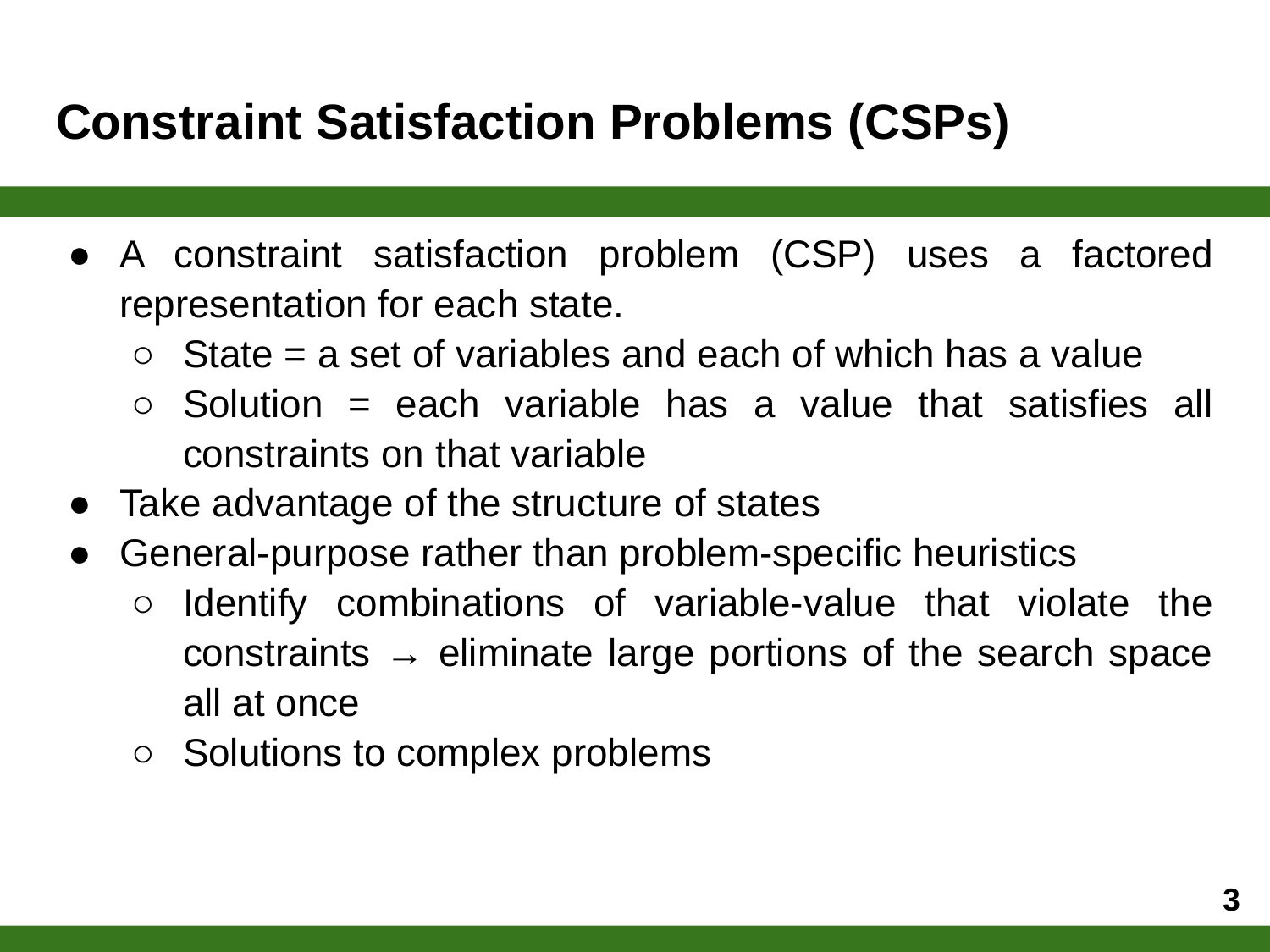

# Constraint Satisfaction Problems (CSPs)
A constraint satisfaction problem (CSP) uses a factored representation for each state.
State = a set of variables and each of which has a value
Solution = each variable has a value that satisfies all constraints on that variable
Take advantage of the structure of states
General-purpose rather than problem-specific heuristics
Identify combinations of variable-value that violate the constraints → eliminate large portions of the search space all at once
Solutions to complex problems
3